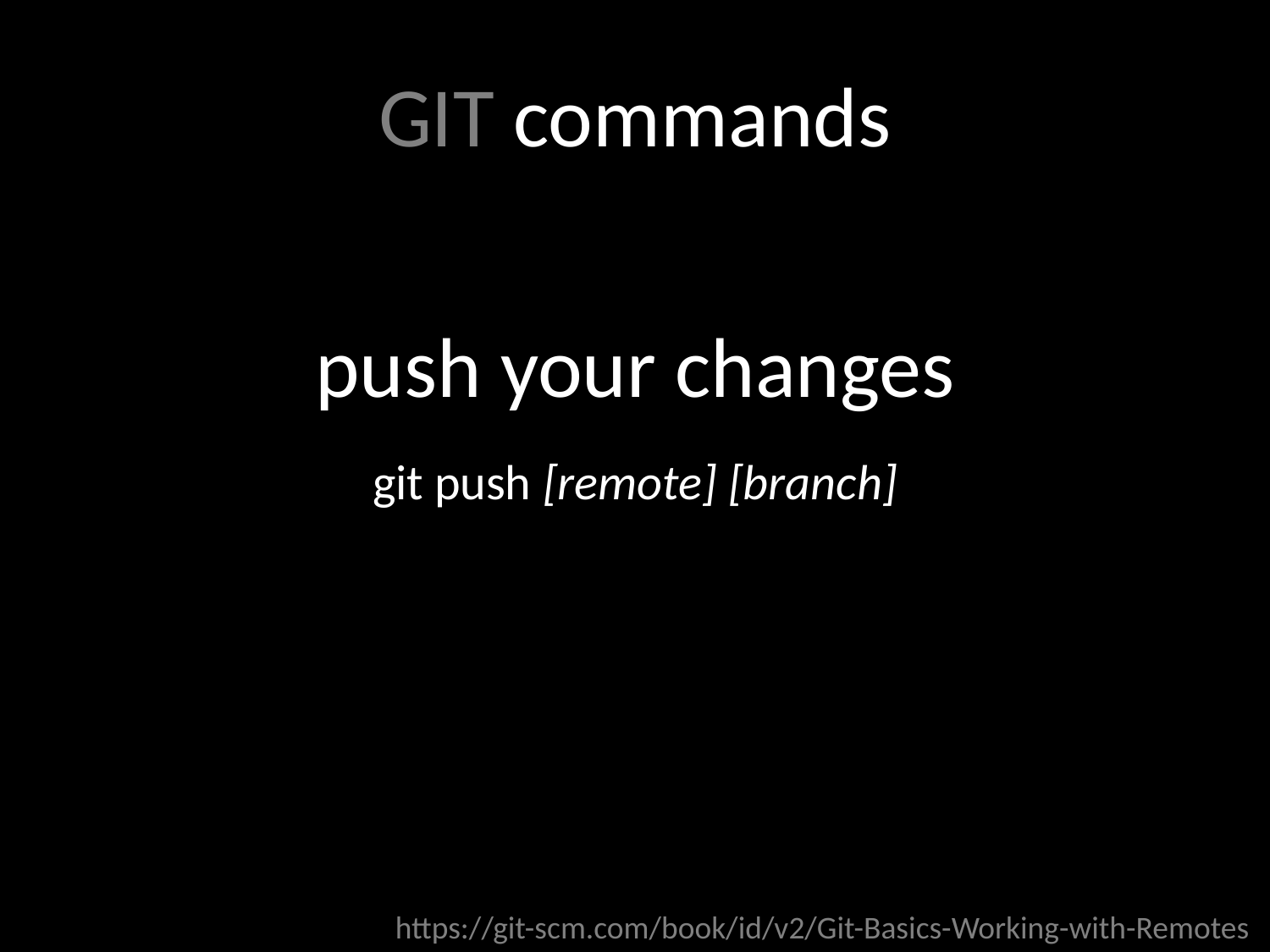

GIT commands
push your changes
git push [remote] [branch]
https://git-scm.com/book/id/v2/Git-Basics-Working-with-Remotes